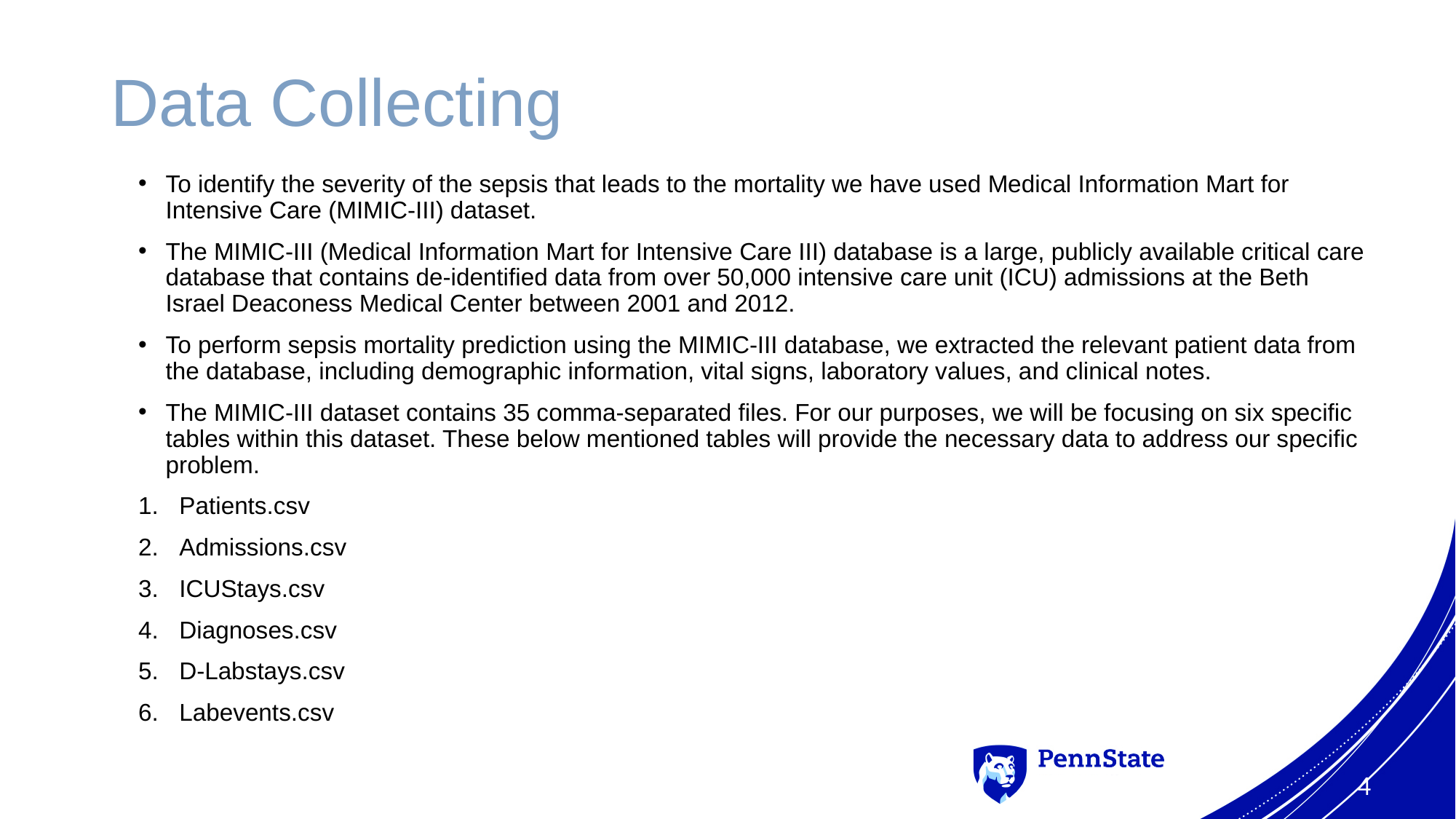

# Data Collecting
To identify the severity of the sepsis that leads to the mortality we have used Medical Information Mart for Intensive Care (MIMIC-III) dataset.
The MIMIC-III (Medical Information Mart for Intensive Care III) database is a large, publicly available critical care database that contains de-identified data from over 50,000 intensive care unit (ICU) admissions at the Beth Israel Deaconess Medical Center between 2001 and 2012.
To perform sepsis mortality prediction using the MIMIC-III database, we extracted the relevant patient data from the database, including demographic information, vital signs, laboratory values, and clinical notes.
The MIMIC-III dataset contains 35 comma-separated files. For our purposes, we will be focusing on six specific tables within this dataset. These below mentioned tables will provide the necessary data to address our specific problem.
Patients.csv
Admissions.csv
ICUStays.csv
Diagnoses.csv
D-Labstays.csv
Labevents.csv